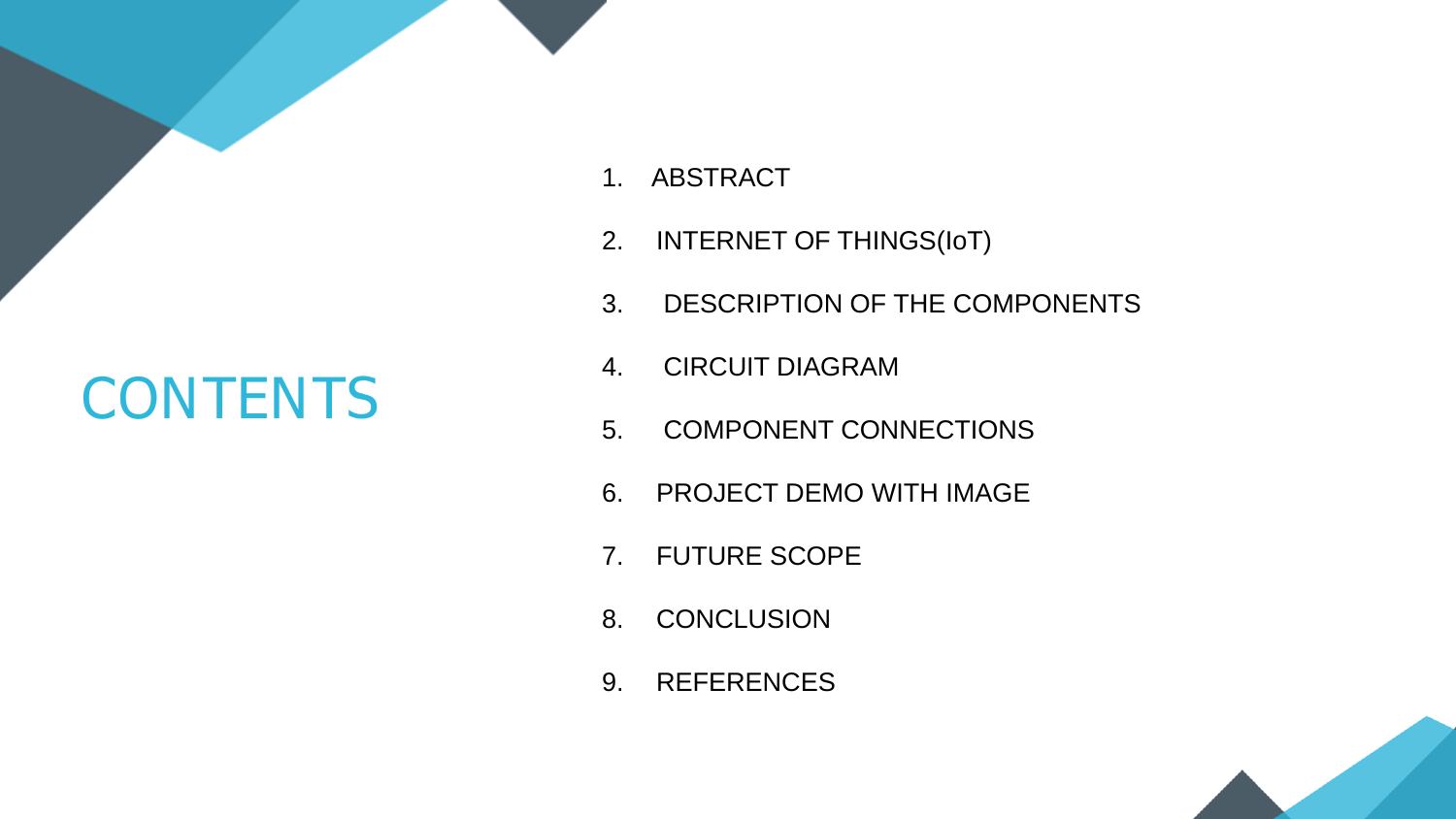

ABSTRACT

INTERNET OF THINGS(IoT)

 DESCRIPTION OF THE COMPONENTS

 CIRCUIT DIAGRAM

 COMPONENT CONNECTIONS

PROJECT DEMO WITH IMAGE

FUTURE SCOPE

CONCLUSION

REFERENCES

CONTENTS